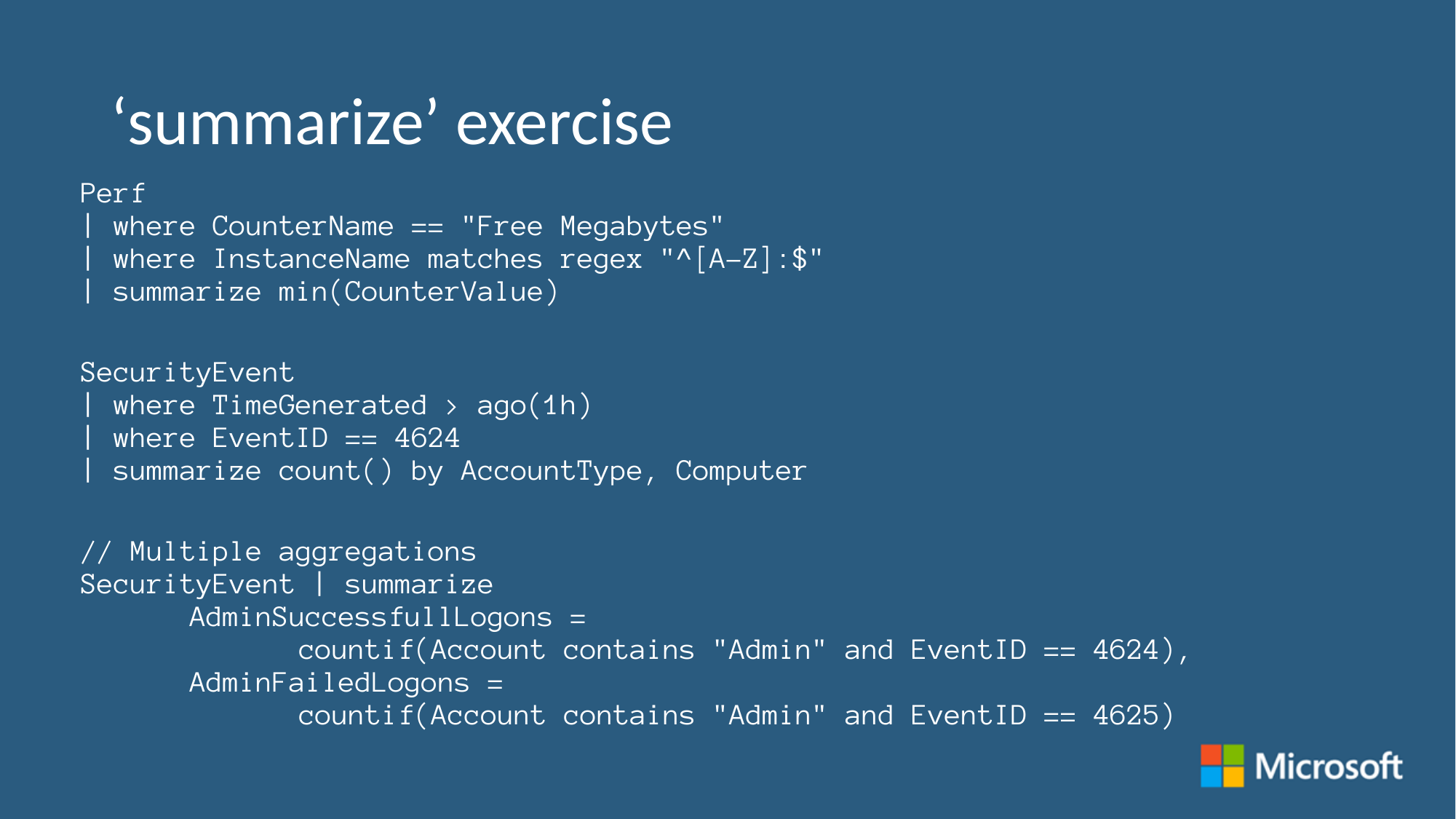

# ‘summarize’ exercise
Perf
| where CounterName == "Free Megabytes"
| where InstanceName matches regex "^[A-Z]:$"
| summarize min(CounterValue)
SecurityEvent
| where TimeGenerated > ago(1h)
| where EventID == 4624
| summarize count() by AccountType, Computer

// Multiple aggregations
SecurityEvent | summarize
	AdminSuccessfullLogons =
		countif(Account contains "Admin" and EventID == 4624), 		AdminFailedLogons =
		countif(Account contains "Admin" and EventID == 4625)